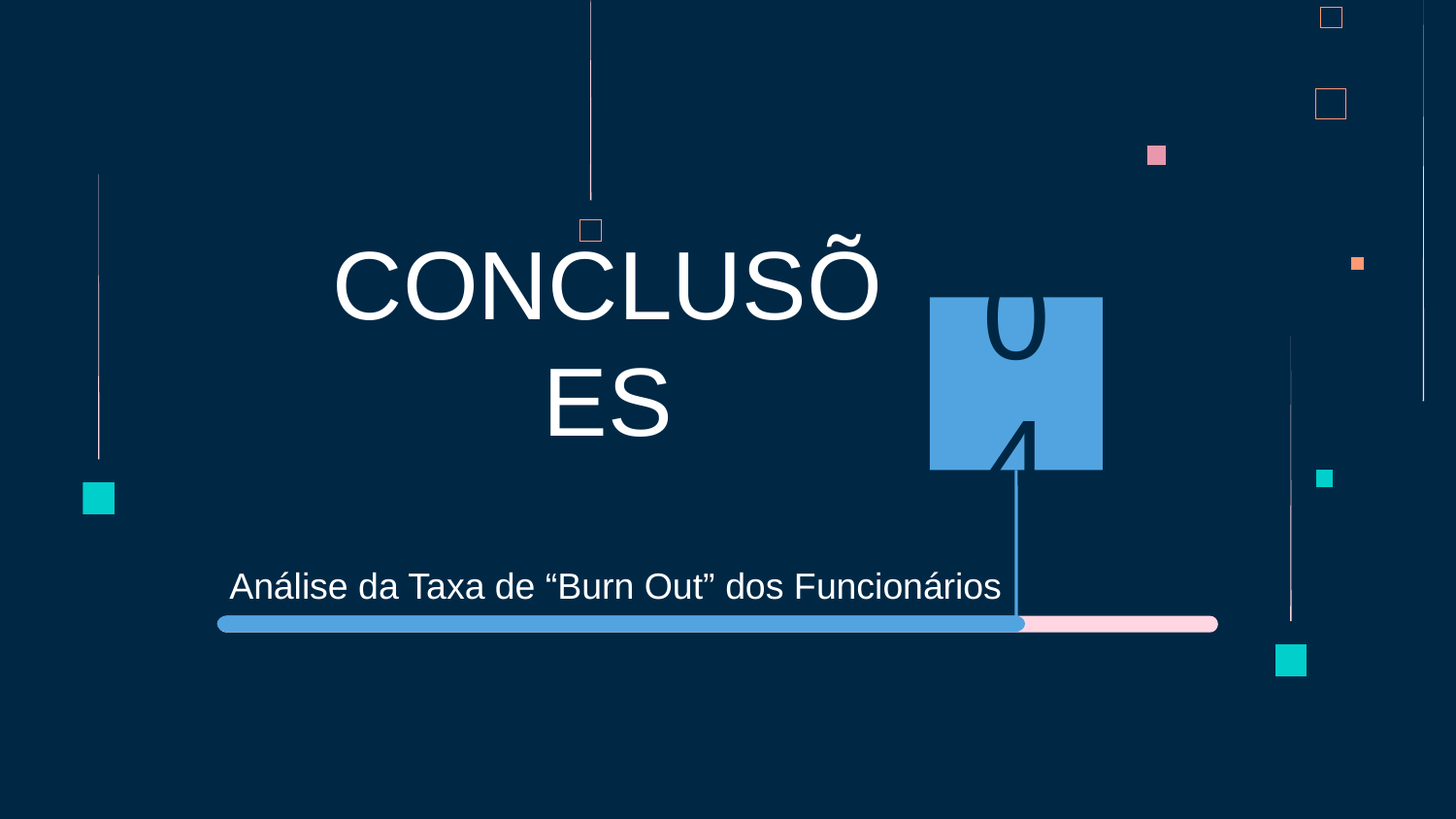

# CONCLUSÕES
04
Análise da Taxa de “Burn Out” dos Funcionários